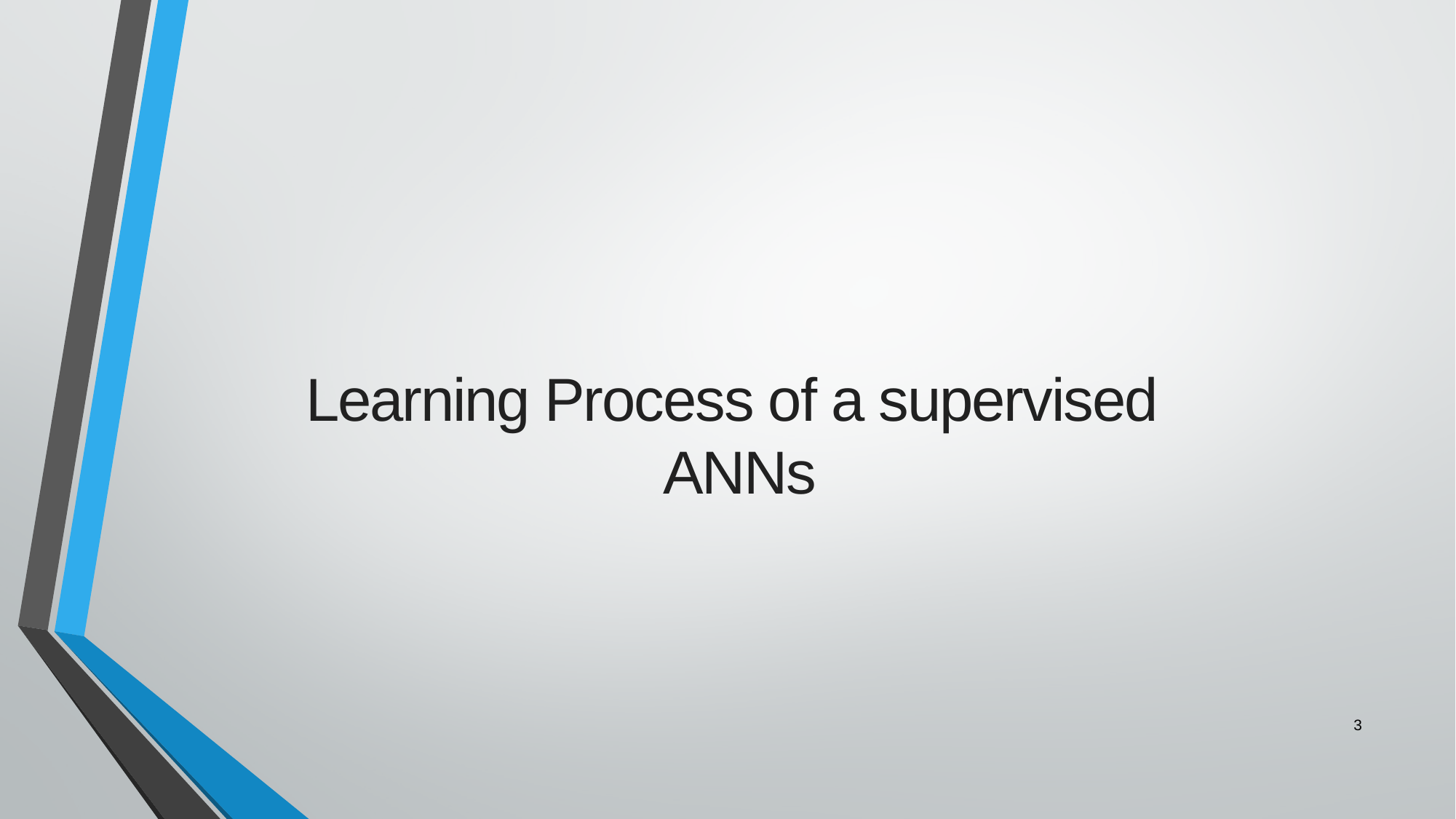

Learning Process of a supervised
ANNs
3